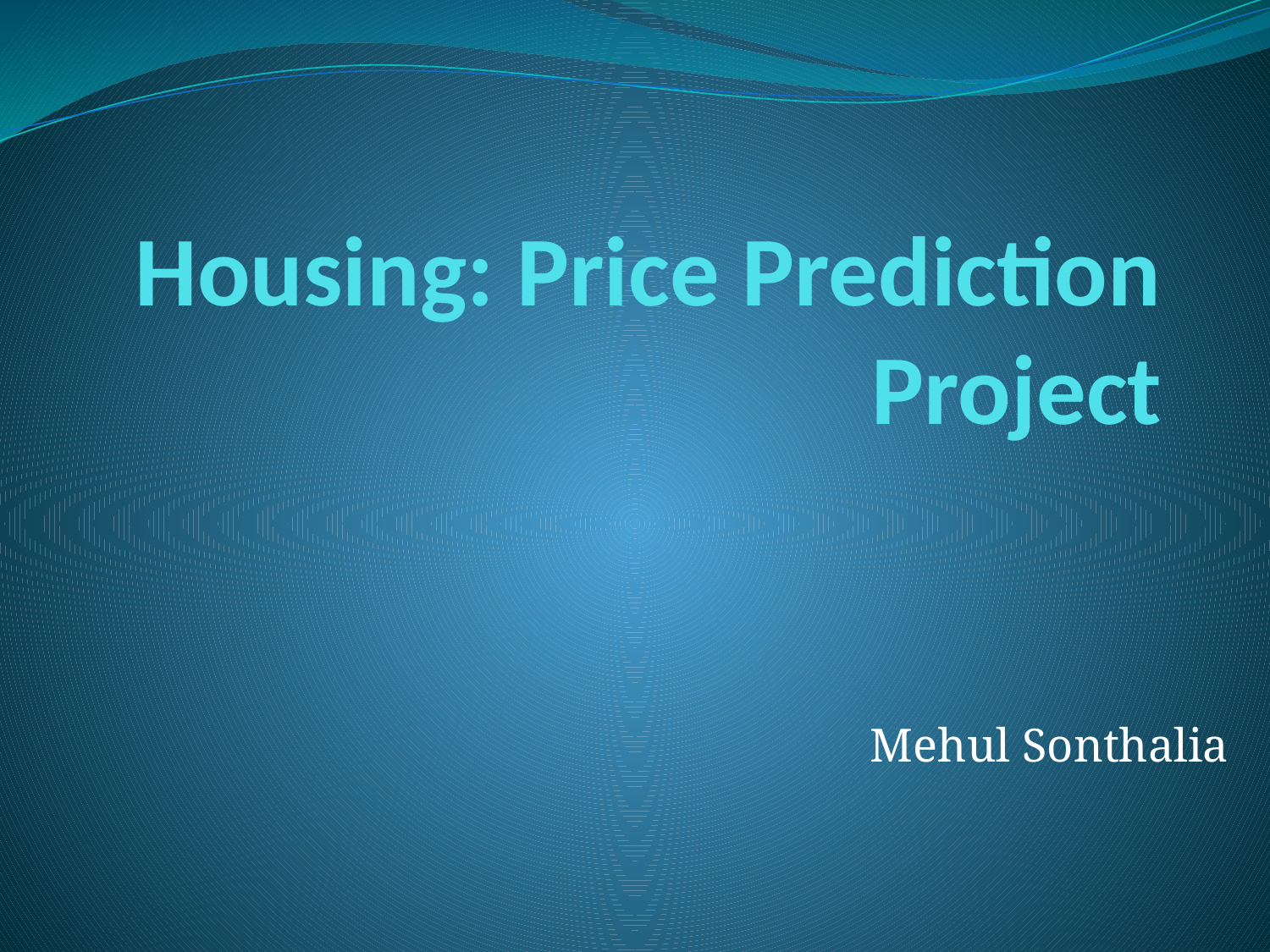

# Housing: Price Prediction Project
Mehul Sonthalia